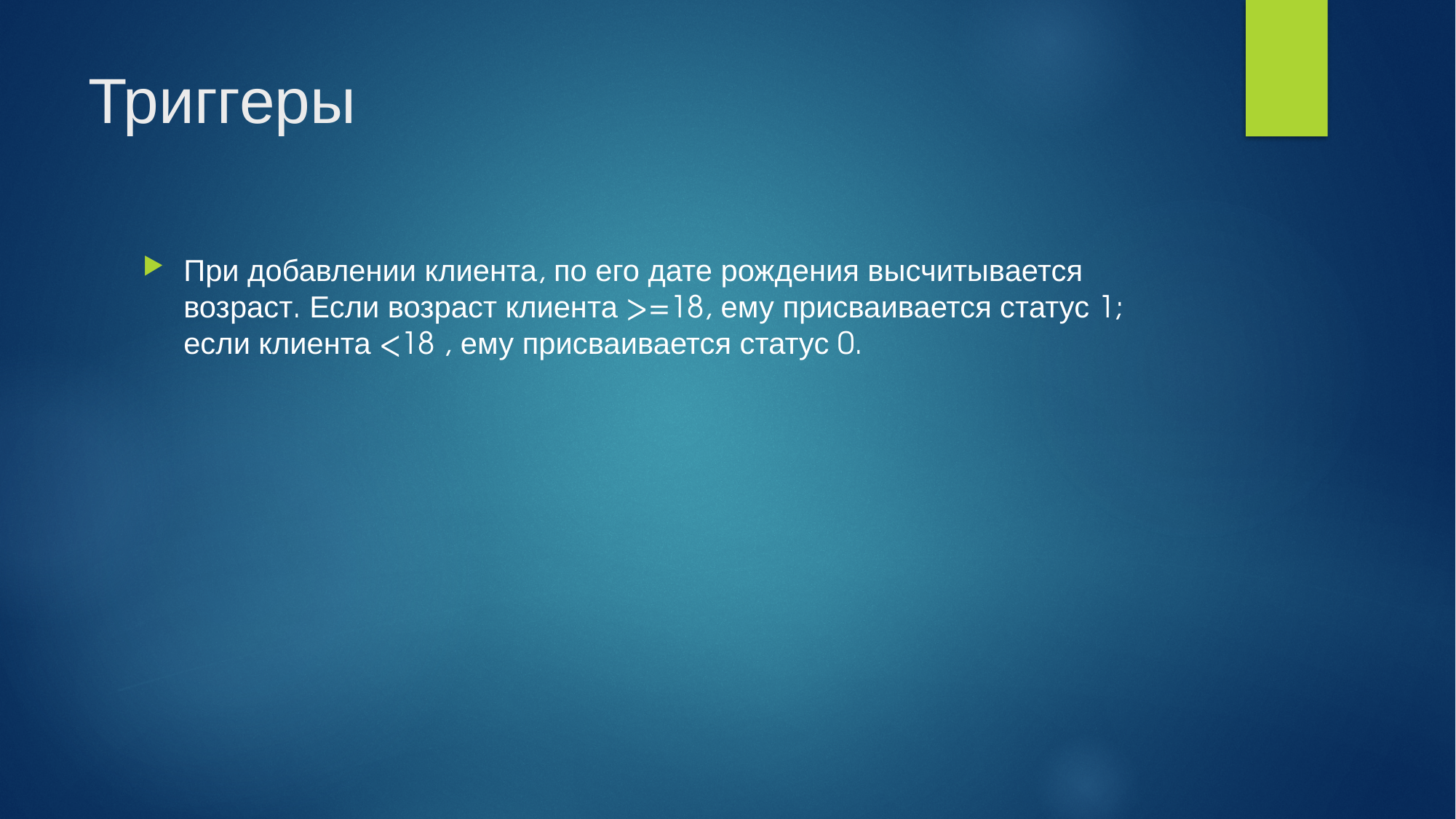

# Триггеры
При добавлении клиента, по его дате рождения высчитывается возраст. Если возраст клиента >=18, ему присваивается статус 1; если клиента <18 , ему присваивается статус 0.